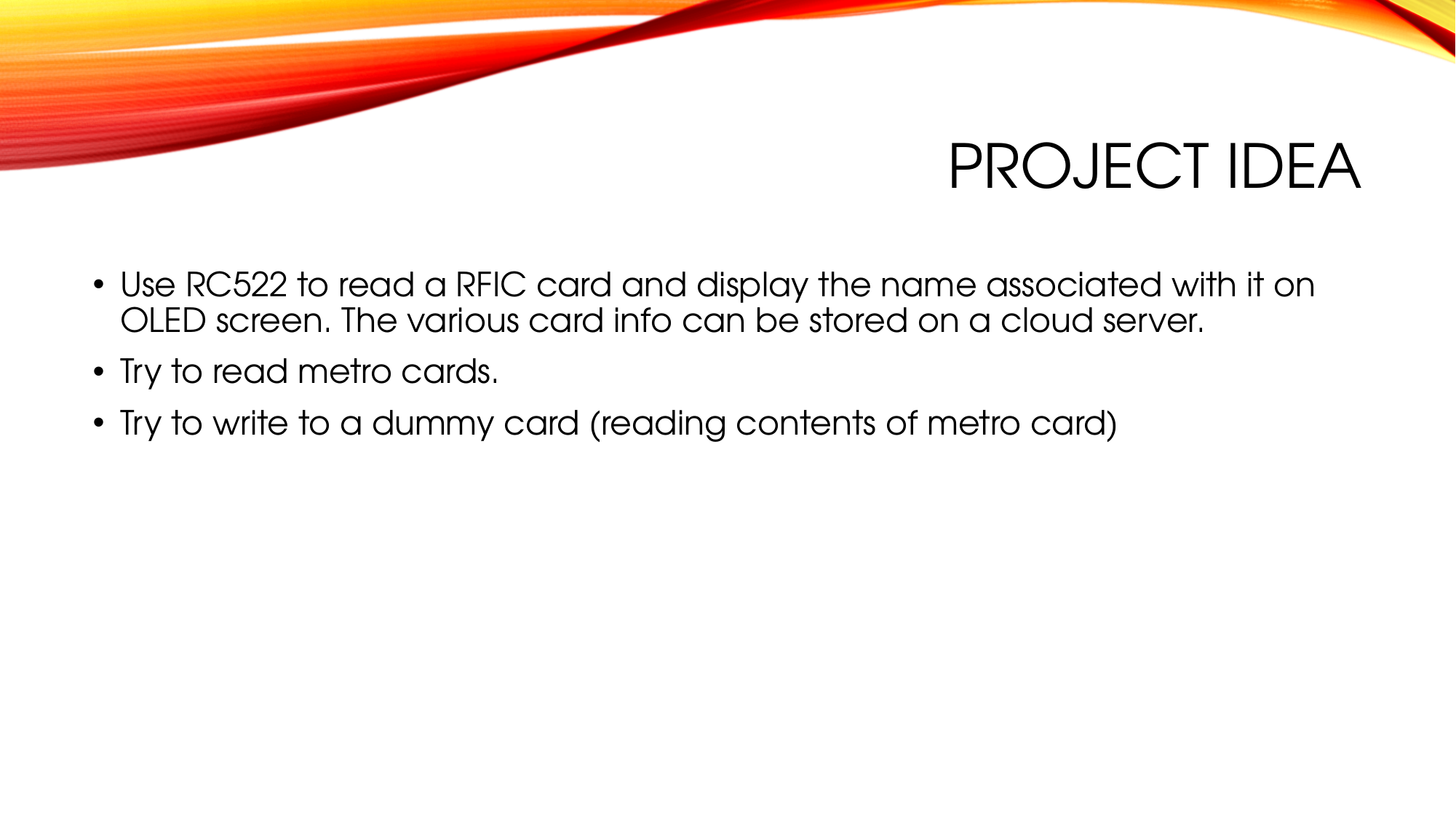

# Project idea
Use RC522 to read a RFIC card and display the name associated with it on OLED screen. The various card info can be stored on a cloud server.
Try to read metro cards.
Try to write to a dummy card (reading contents of metro card)